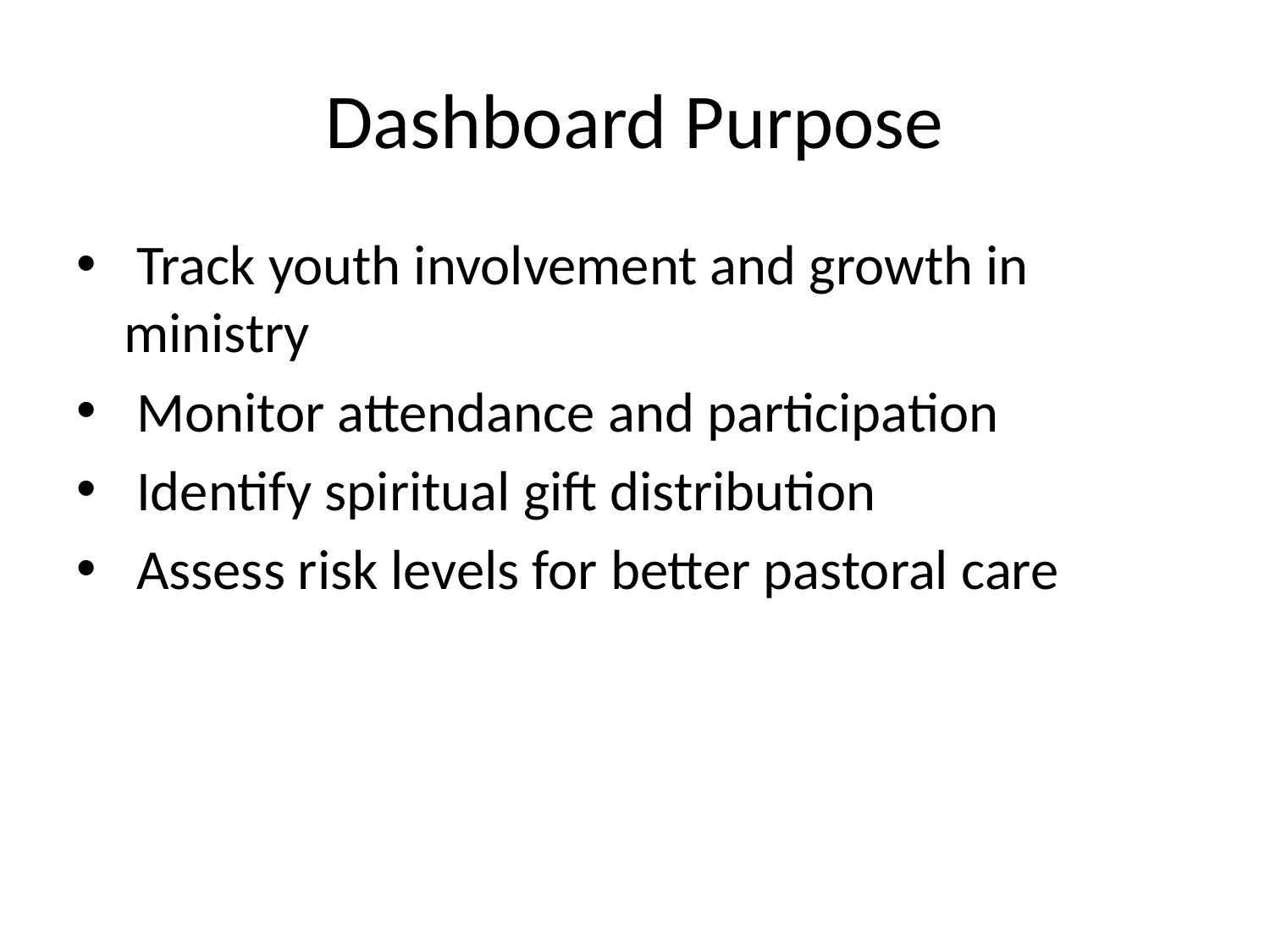

# Dashboard Purpose
 Track youth involvement and growth in ministry
 Monitor attendance and participation
 Identify spiritual gift distribution
 Assess risk levels for better pastoral care